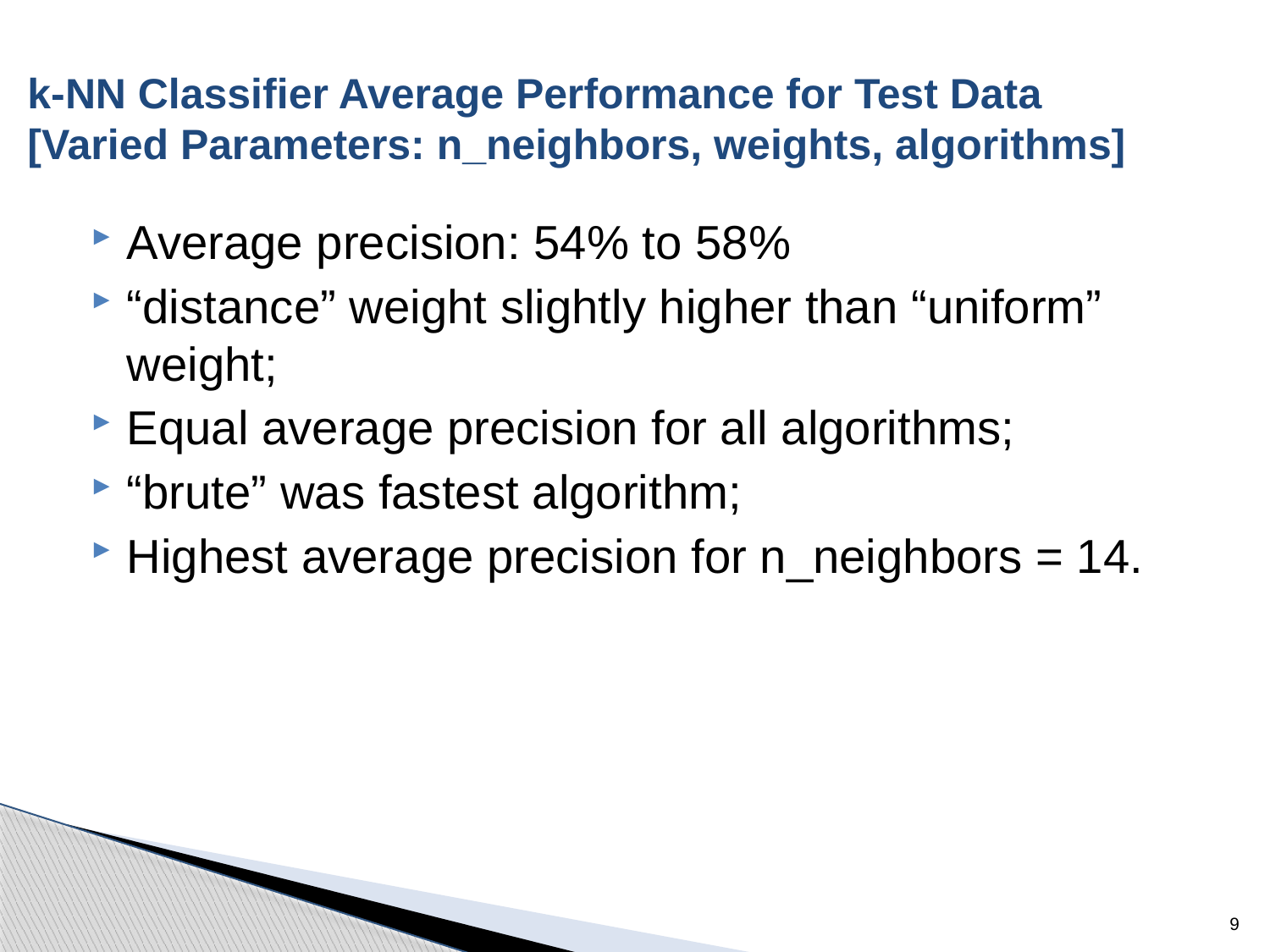

# k-NN Classifier Average Performance for Test Data [Varied Parameters: n_neighbors, weights, algorithms]
Average precision: 54% to 58%
“distance” weight slightly higher than “uniform” weight;
Equal average precision for all algorithms;
“brute” was fastest algorithm;
Highest average precision for n_neighbors = 14.

9